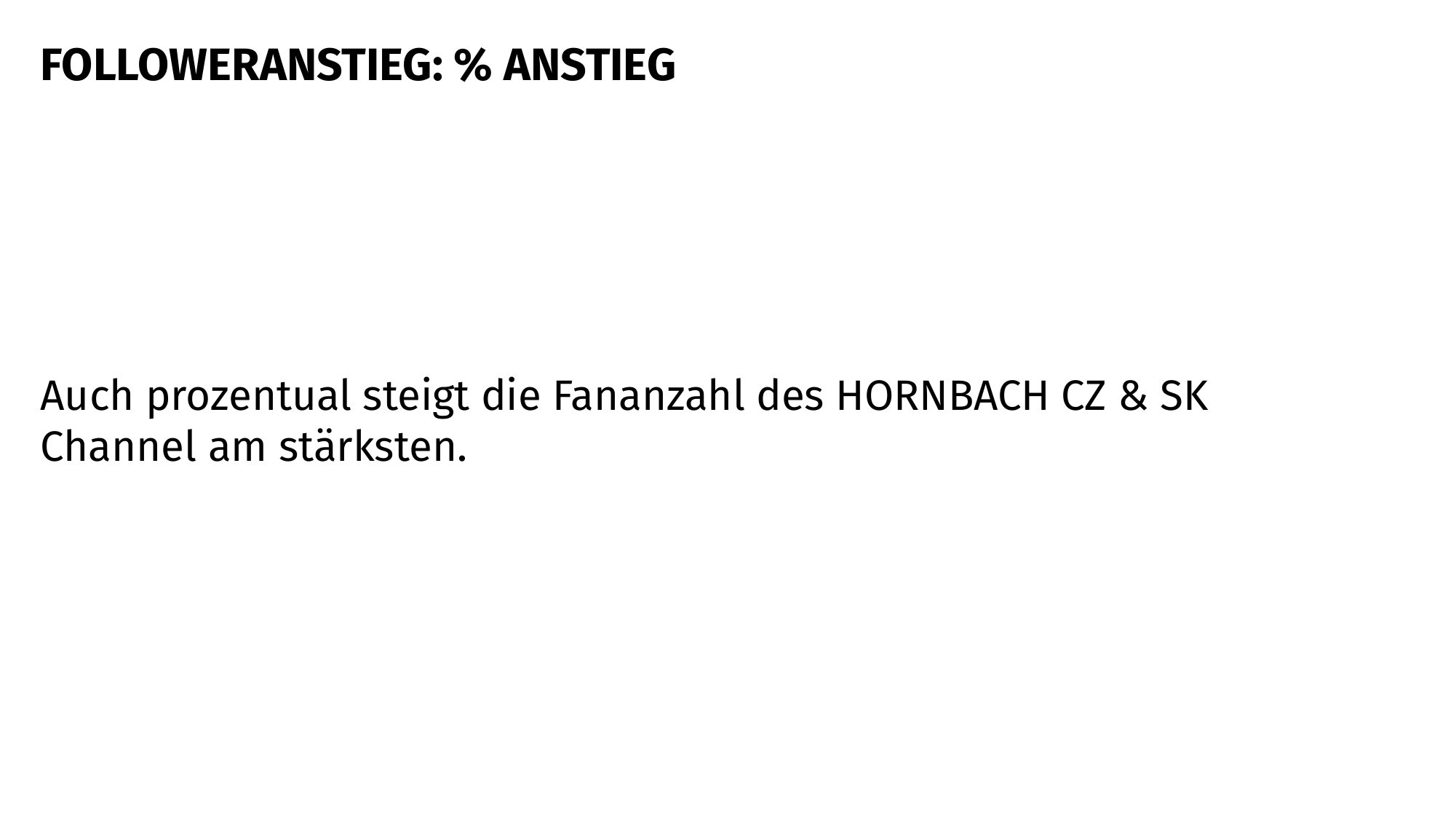

FOLLOWERANSTIEG: % ANSTIEG
Auch prozentual steigt die Fananzahl des HORNBACH CZ & SK Channel am stärksten.